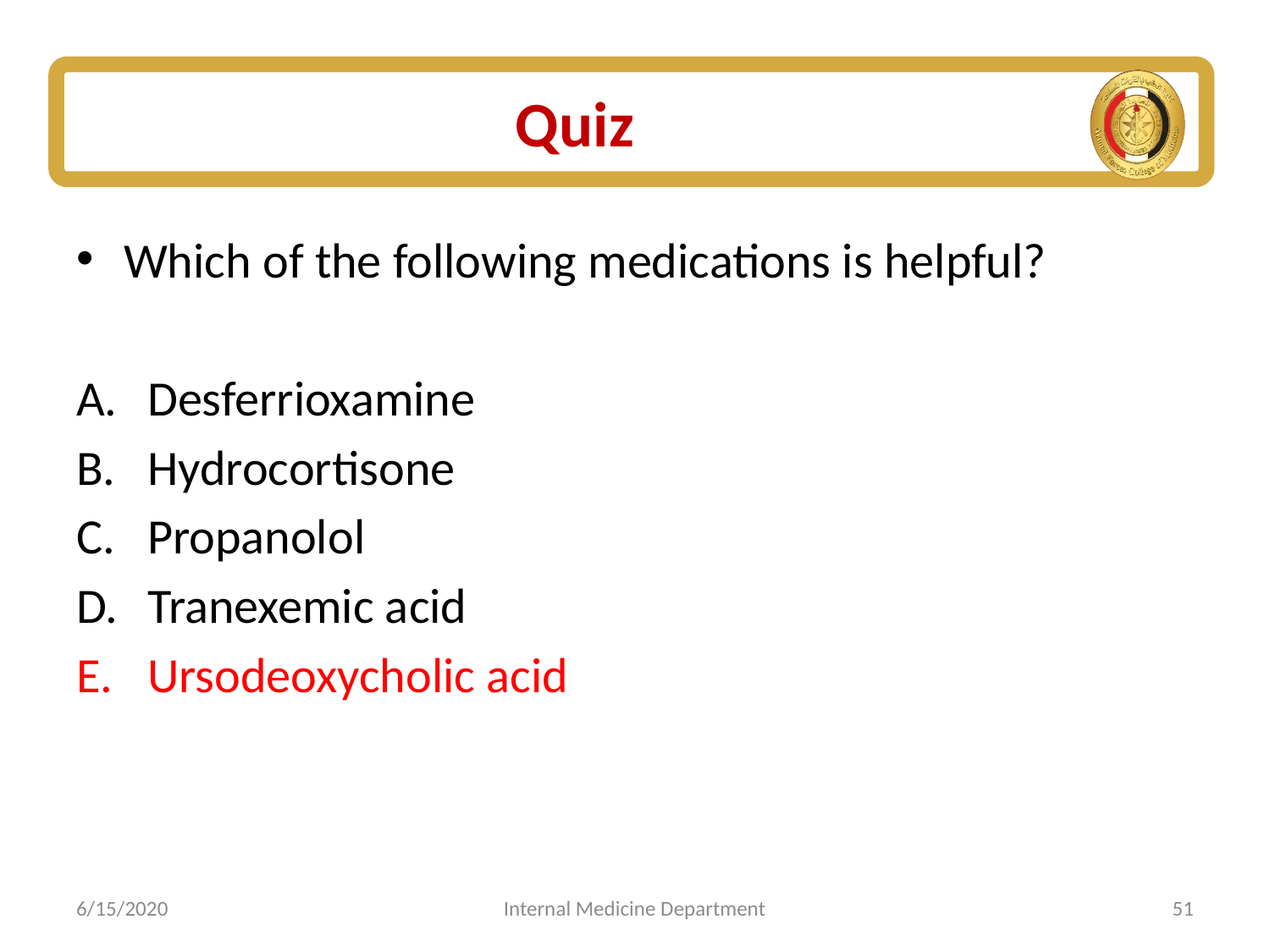

# Quiz
Which of the following medications is helpful?

Desferrioxamine
Hydrocortisone
Propanolol
Tranexemic acid
Ursodeoxycholic acid

6/15/2020
Internal Medicine Department
51